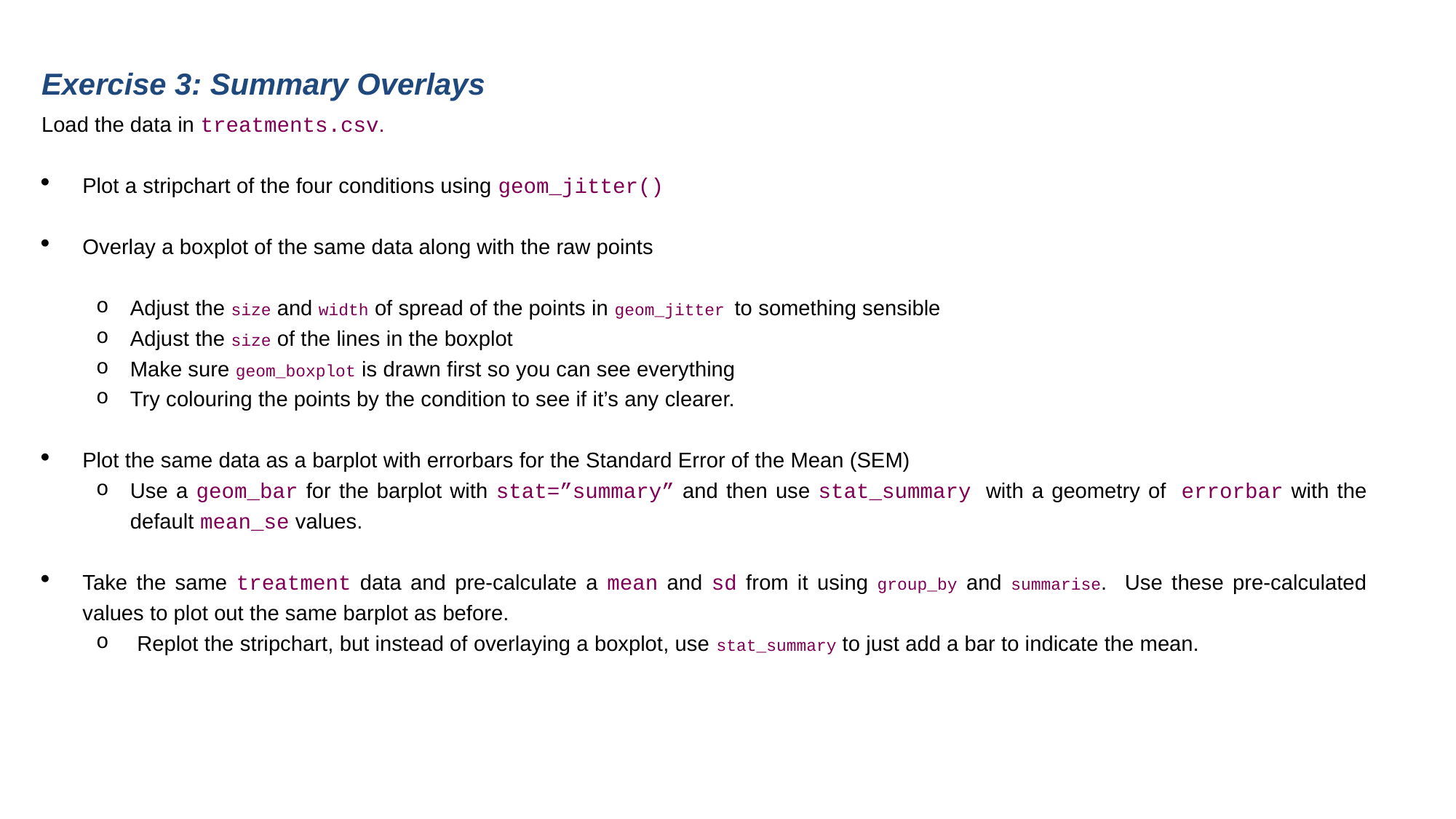

Exercise 3: Summary Overlays
Load the data in treatments.csv.

Plot a stripchart of the four conditions using geom_jitter()

Overlay a boxplot of the same data along with the raw points

Adjust the size and width of spread of the points in geom_jitter to something sensible
Adjust the size of the lines in the boxplot
Make sure geom_boxplot is drawn first so you can see everything
Try colouring the points by the condition to see if it’s any clearer.

Plot the same data as a barplot with errorbars for the Standard Error of the Mean (SEM)
Use a geom_bar for the barplot with stat=”summary” and then use stat_summary with a geometry of errorbar with the default mean_se values.

Take the same treatment data and pre-calculate a mean and sd from it using group_by and summarise.  Use these pre-calculated values to plot out the same barplot as before.
Replot the stripchart, but instead of overlaying a boxplot, use stat_summary to just add a bar to indicate the mean.